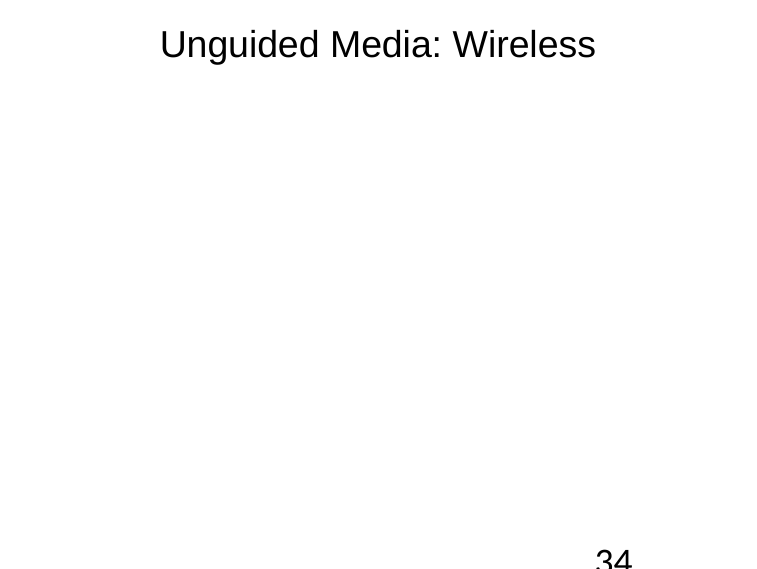

# Unguided Media: Wireless
Transport electromagnetic waves without using a physical conductor
Radio Waves
Microwaves
Infrared
Often referred to as wireless communication

34